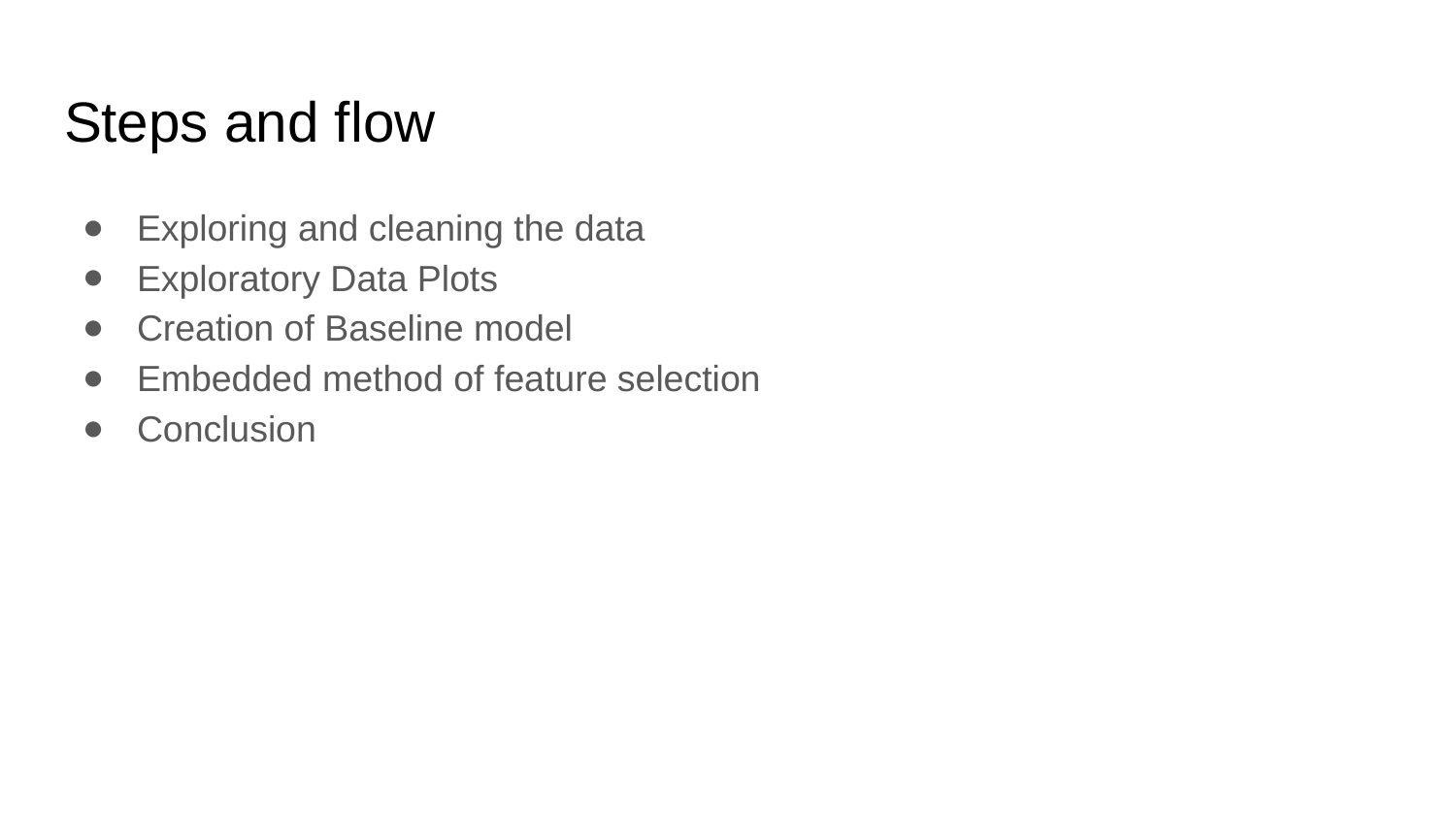

# Steps and flow
Exploring and cleaning the data
Exploratory Data Plots
Creation of Baseline model
Embedded method of feature selection
Conclusion